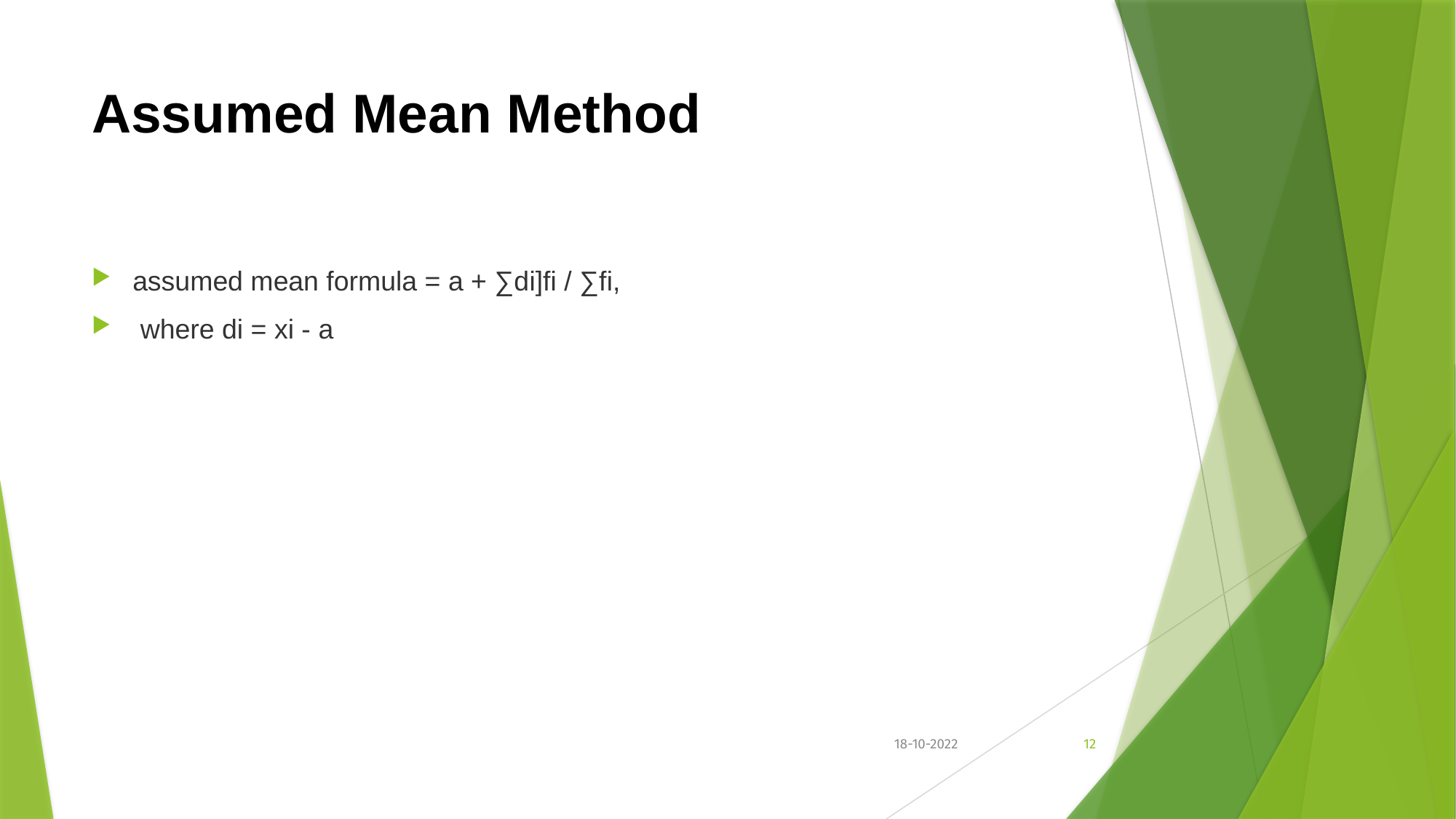

# Assumed Mean Method
assumed mean formula = a + ∑di]fi / ∑fi,
 where di = xi - a
18-10-2022
12